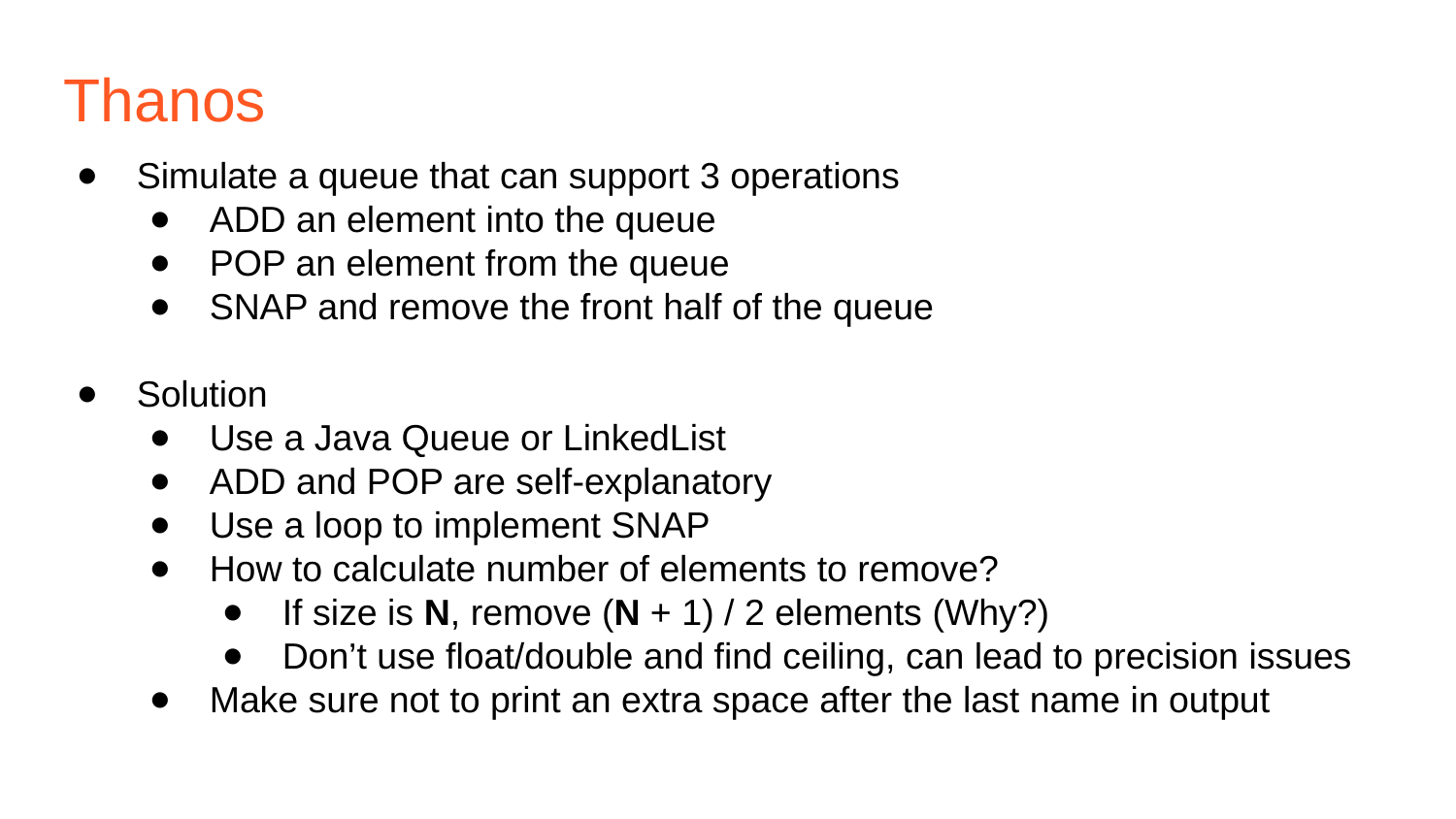

Thanos
Simulate a queue that can support 3 operations
ADD an element into the queue
POP an element from the queue
SNAP and remove the front half of the queue

Solution
Use a Java Queue or LinkedList
ADD and POP are self-explanatory
Use a loop to implement SNAP
How to calculate number of elements to remove?
If size is N, remove (N + 1) / 2 elements (Why?)
Don’t use float/double and find ceiling, can lead to precision issues
Make sure not to print an extra space after the last name in output